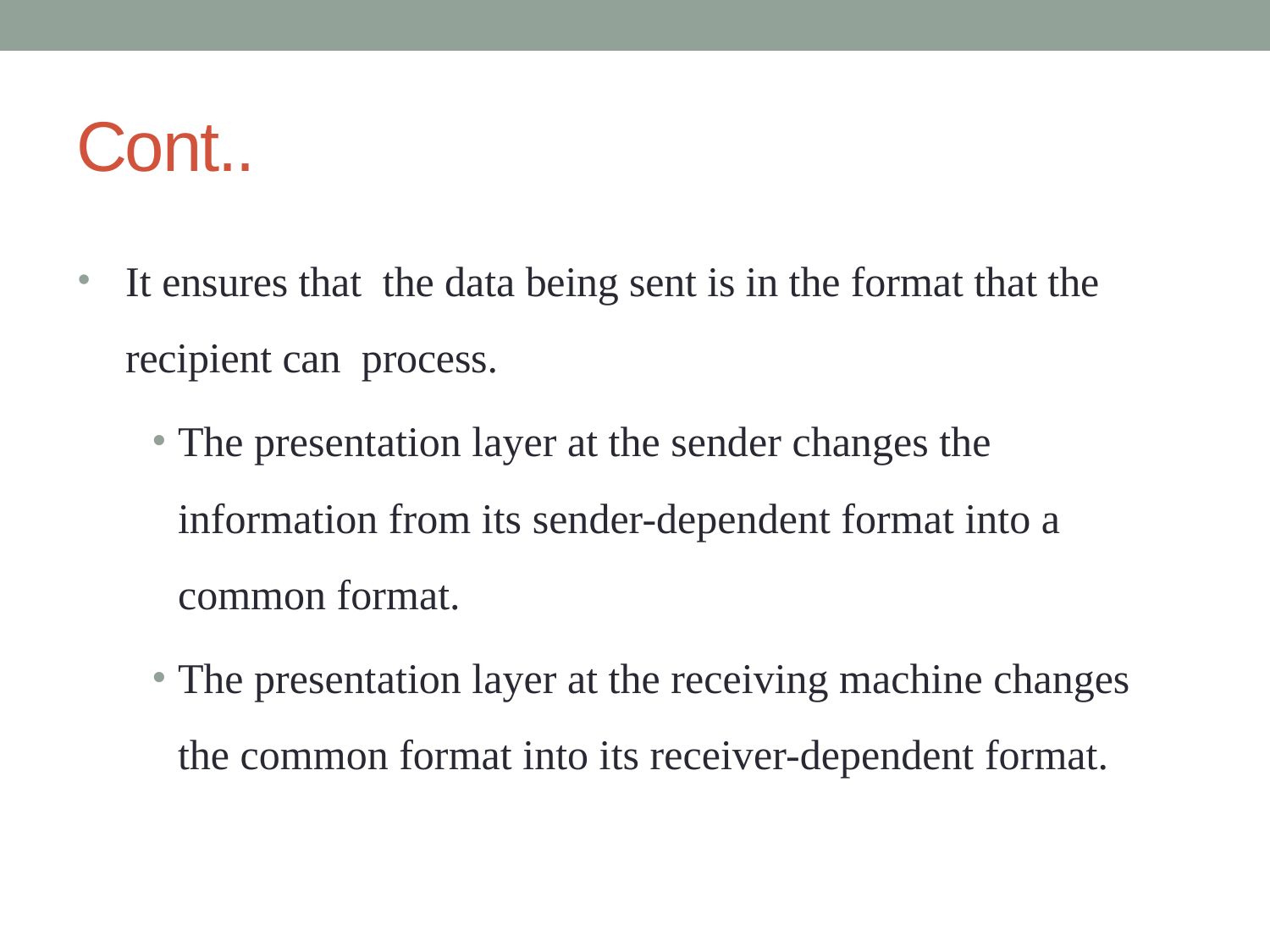

# Cont..
It ensures that  the data being sent is in the format that the recipient can  process.
The presentation layer at the sender changes the information from its sender-dependent format into a common format.
The presentation layer at the receiving machine changes the common format into its receiver-dependent format.